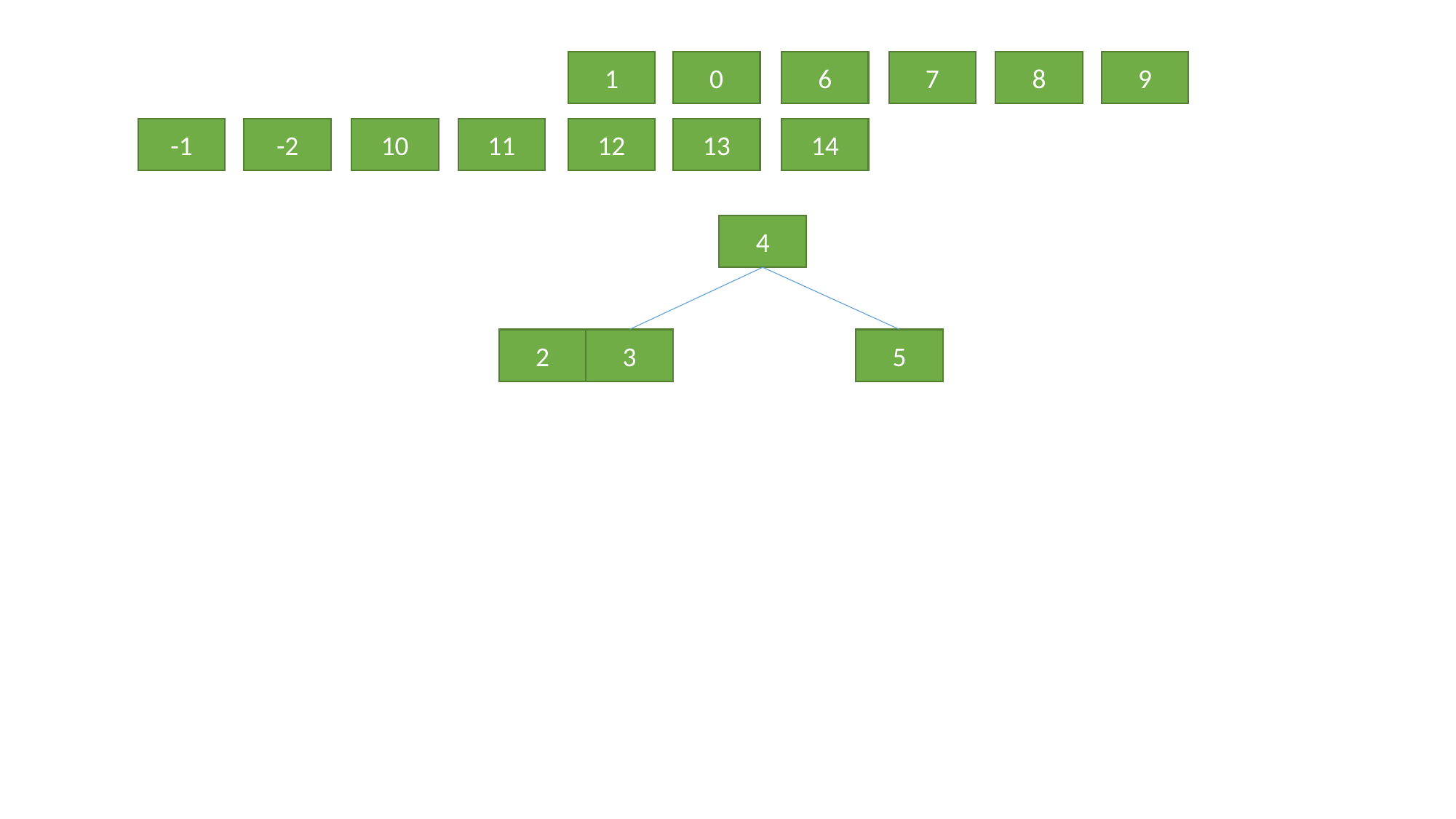

1
0
6
7
8
9
-1
-2
10
11
12
13
14
4
2
3
5